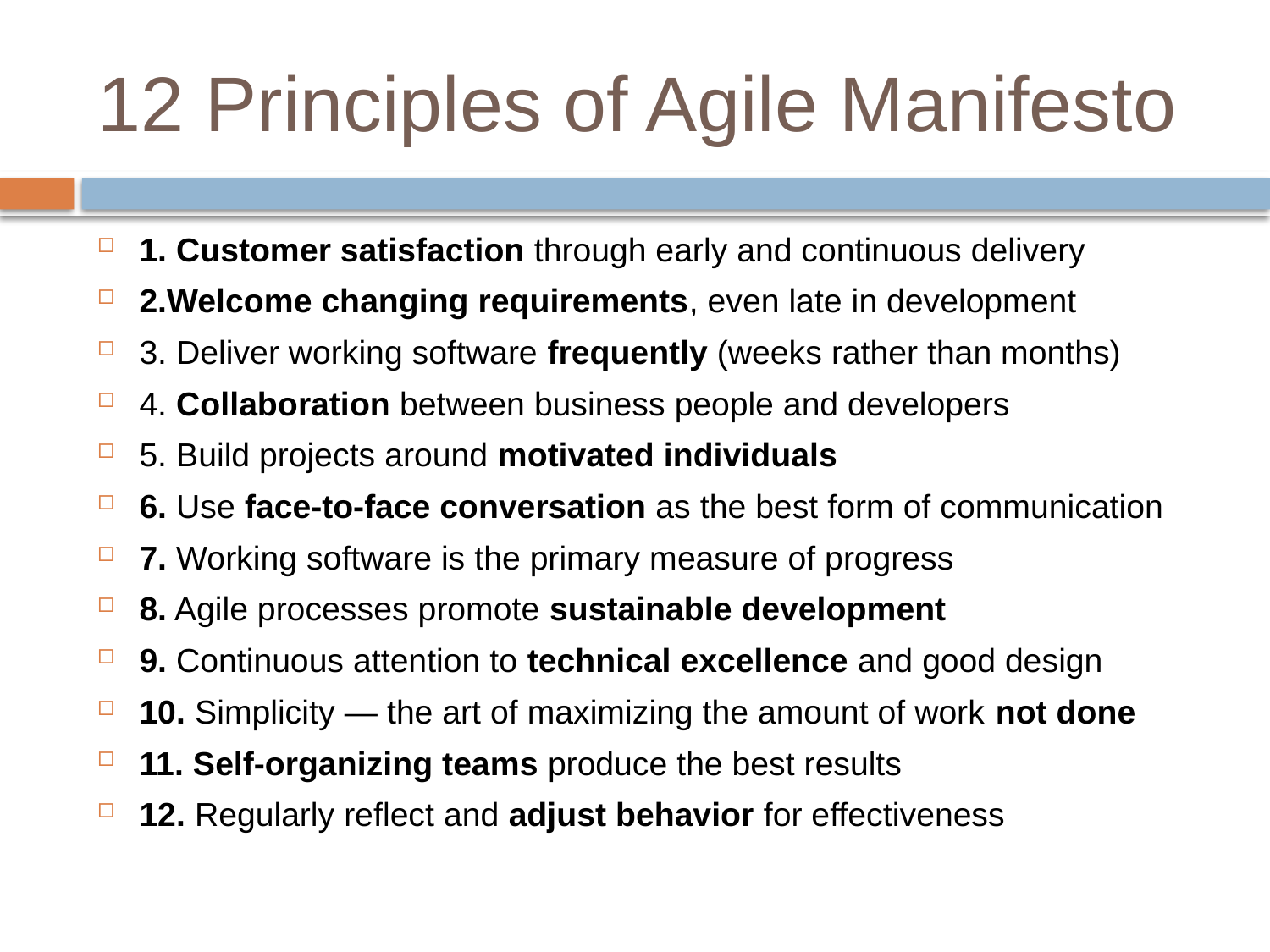

# 12 Principles of Agile Manifesto
1. Customer satisfaction through early and continuous delivery
2.Welcome changing requirements, even late in development
3. Deliver working software frequently (weeks rather than months)
4. Collaboration between business people and developers
5. Build projects around motivated individuals
6. Use face-to-face conversation as the best form of communication
7. Working software is the primary measure of progress
8. Agile processes promote sustainable development
9. Continuous attention to technical excellence and good design
10. Simplicity — the art of maximizing the amount of work not done
11. Self-organizing teams produce the best results
12. Regularly reflect and adjust behavior for effectiveness